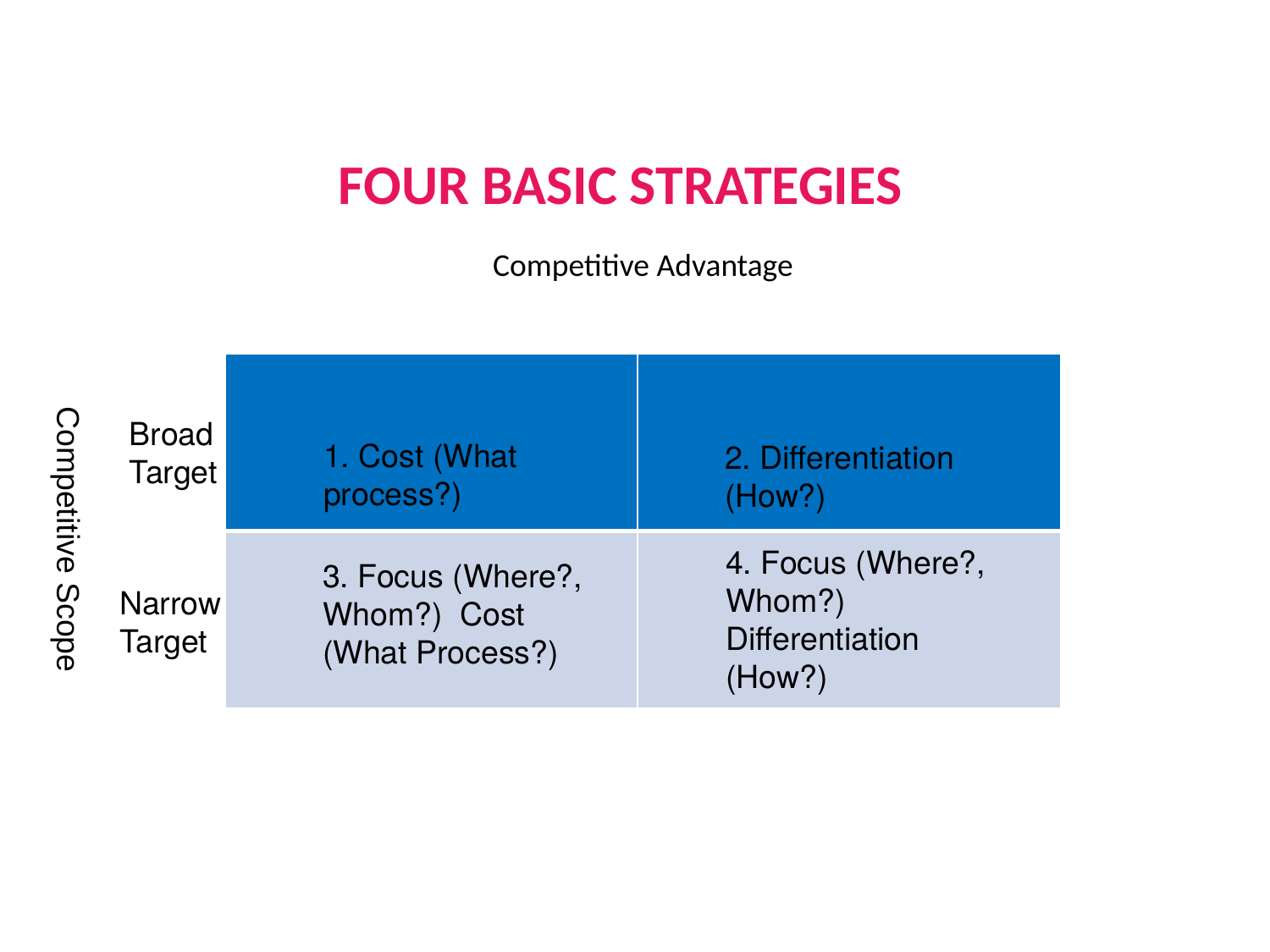

# Four Basic Strategies
Competitive Advantage
|  |  |
| --- | --- |
|  |  |
Broad
Target
1. Cost (What process?)
2. Differentiation (How?)
Competitive Scope
4. Focus (Where?, Whom?) Differentiation (How?)
3. Focus (Where?, Whom?)  Cost (What Process?)
Narrow
Target